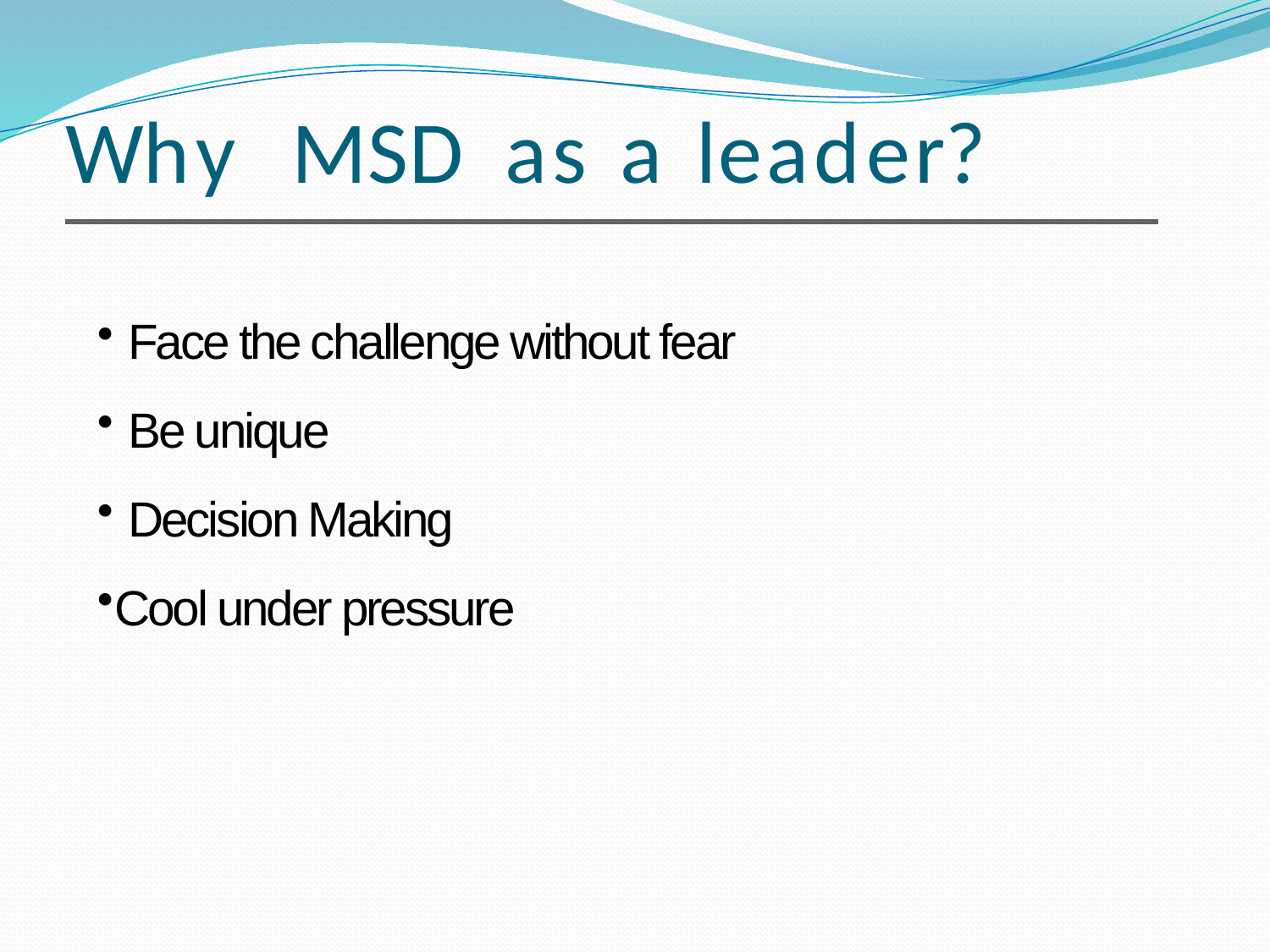

# Why    MSD  as  a  leader?

 Face the challenge without fear
 Be unique
 Decision Making
Cool under pressure